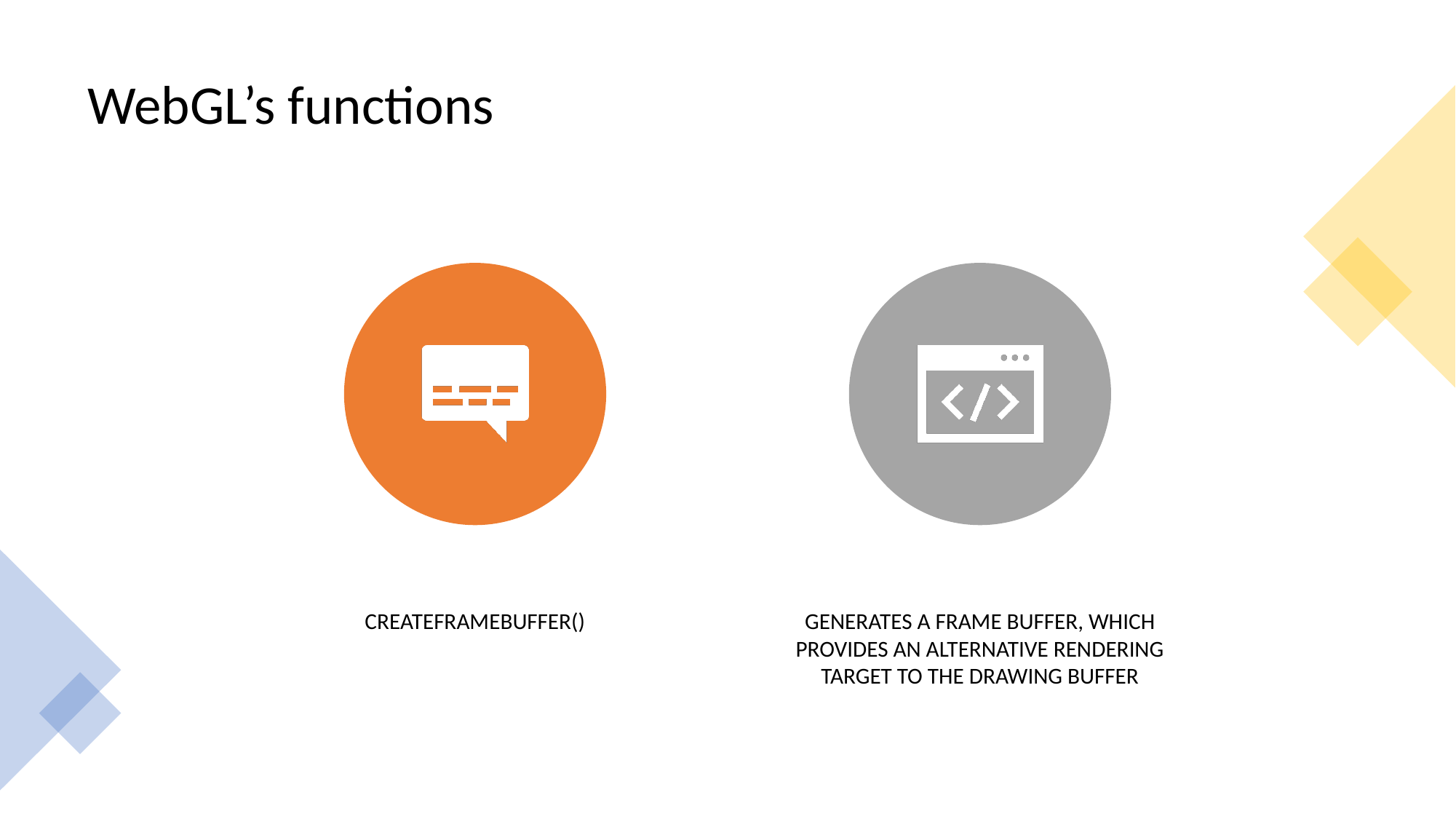

# WebGL’s functions

createFrameBuffer()
Generates a frame buffer, which provides an alternative rendering target to the drawing buffer